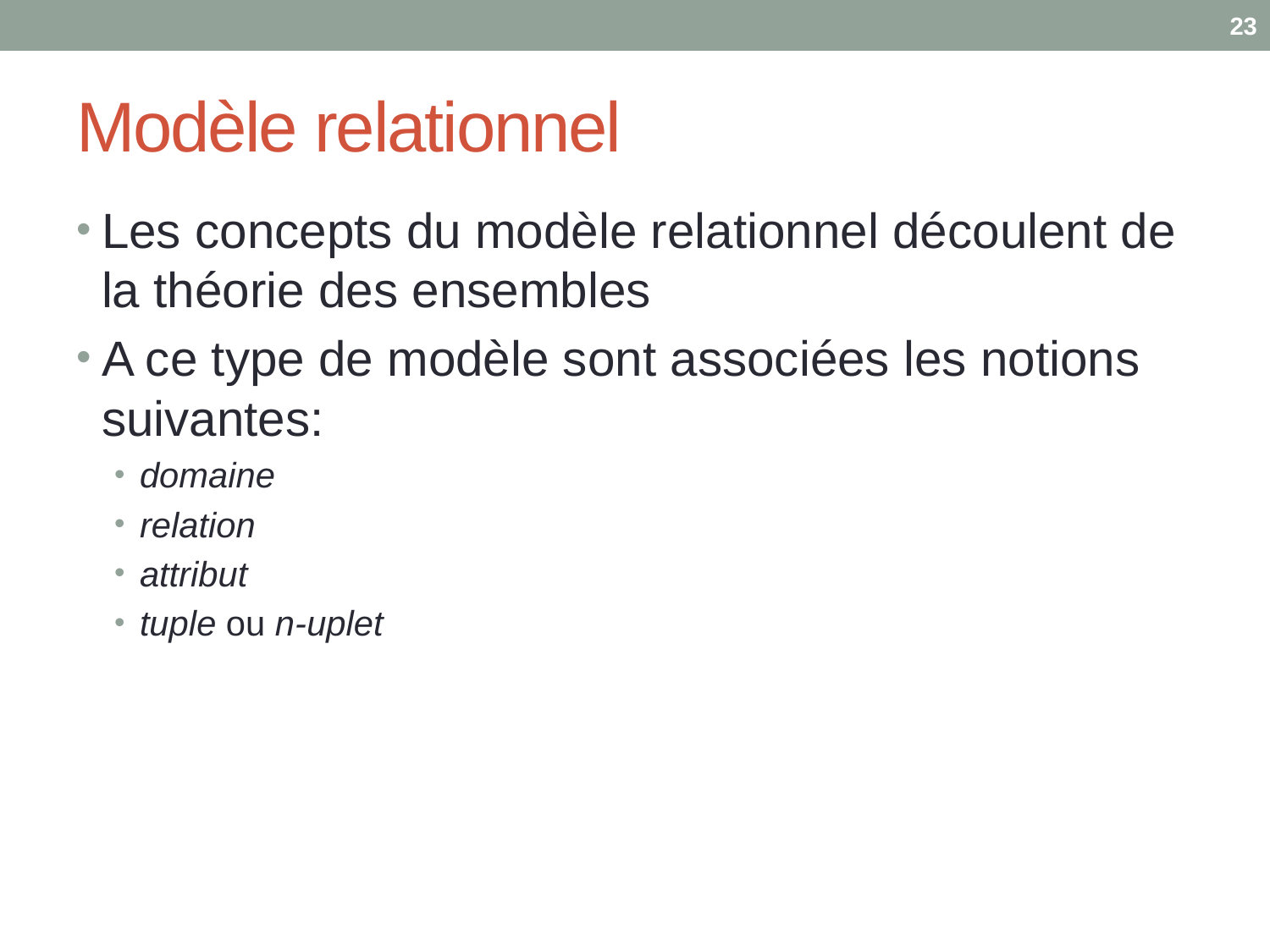

23
# Modèle relationnel
Les concepts du modèle relationnel découlent de la théorie des ensembles
A ce type de modèle sont associées les notions suivantes:
domaine
relation
attribut
tuple ou n-uplet